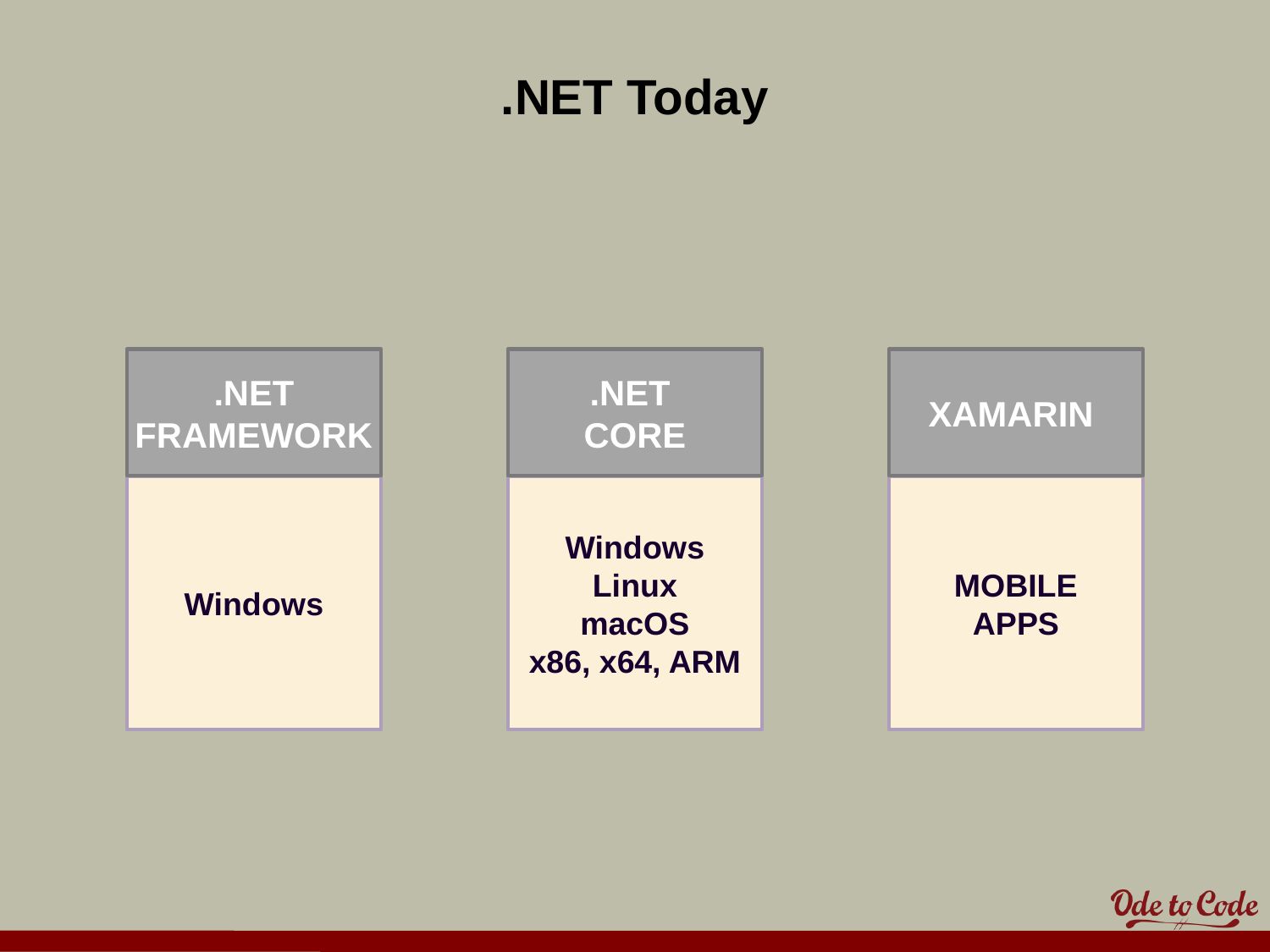

# .NET Today
.NET
FRAMEWORK
.NET
CORE
XAMARIN
Windows
Windows
Linux
macOS
x86, x64, ARM
MOBILE
APPS